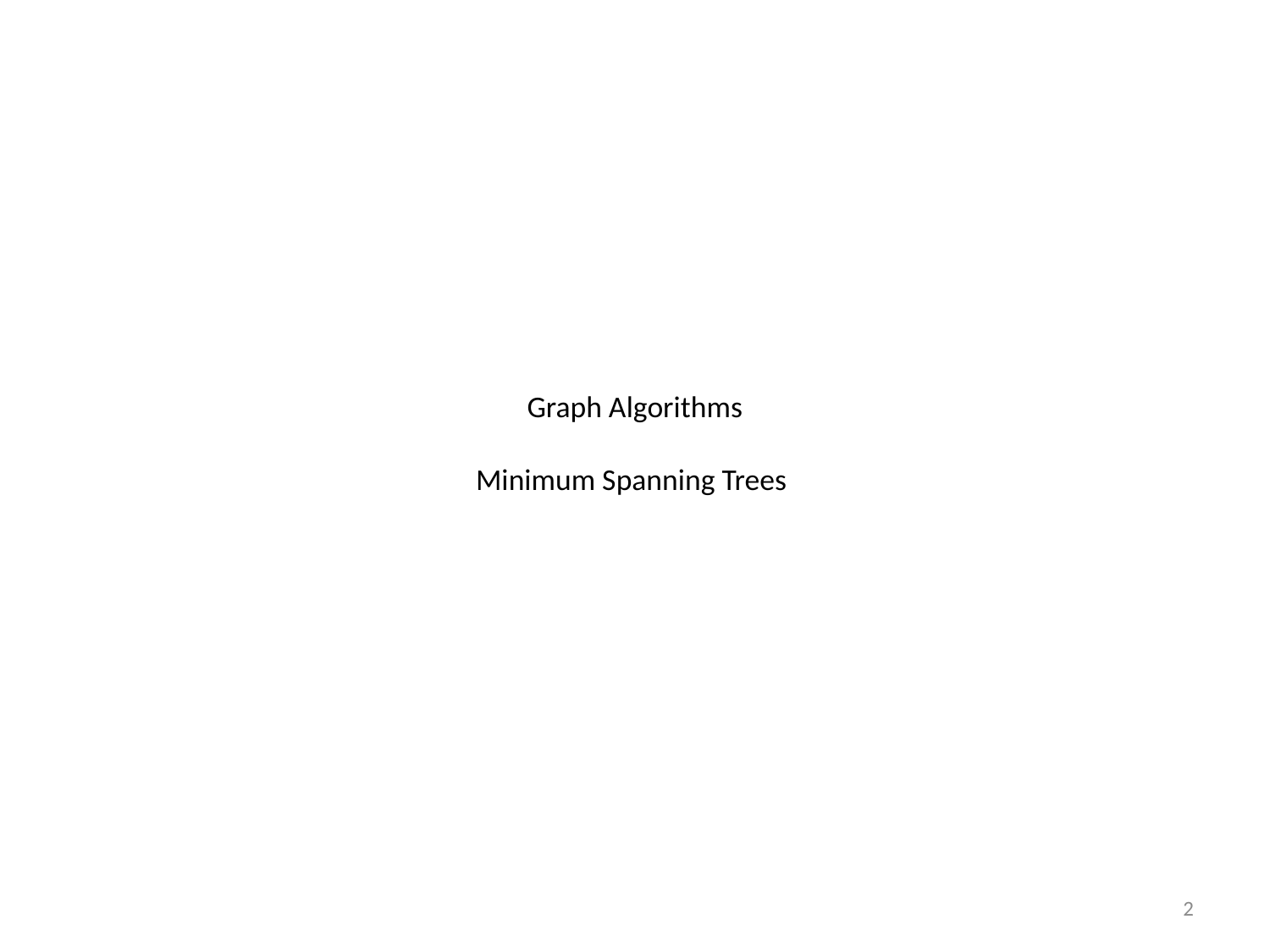

# Graph Algorithms Minimum Spanning Trees
2